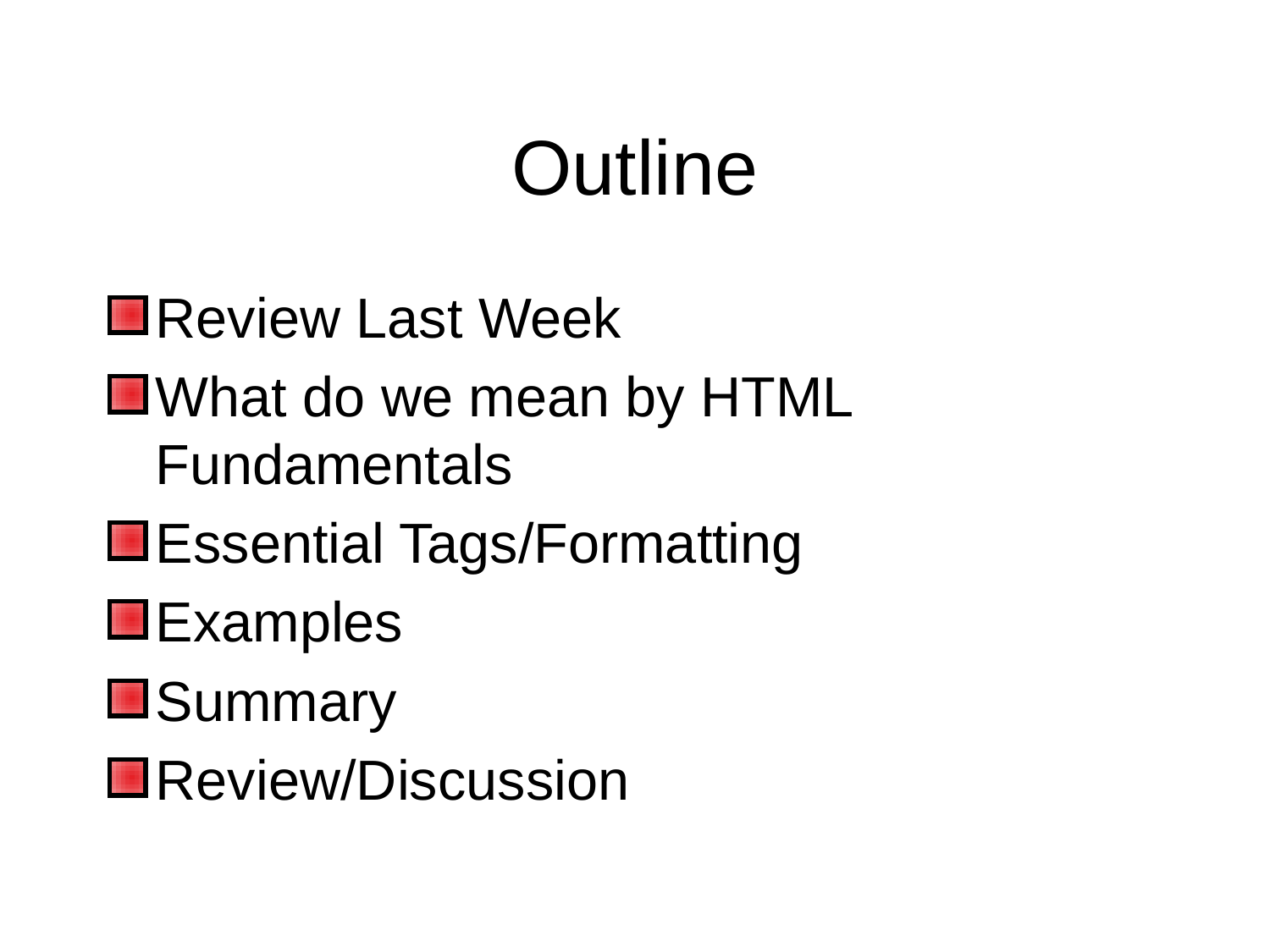

# Outline
Review Last Week
What do we mean by HTML Fundamentals
Essential Tags/Formatting
Examples
Summary
Review/Discussion